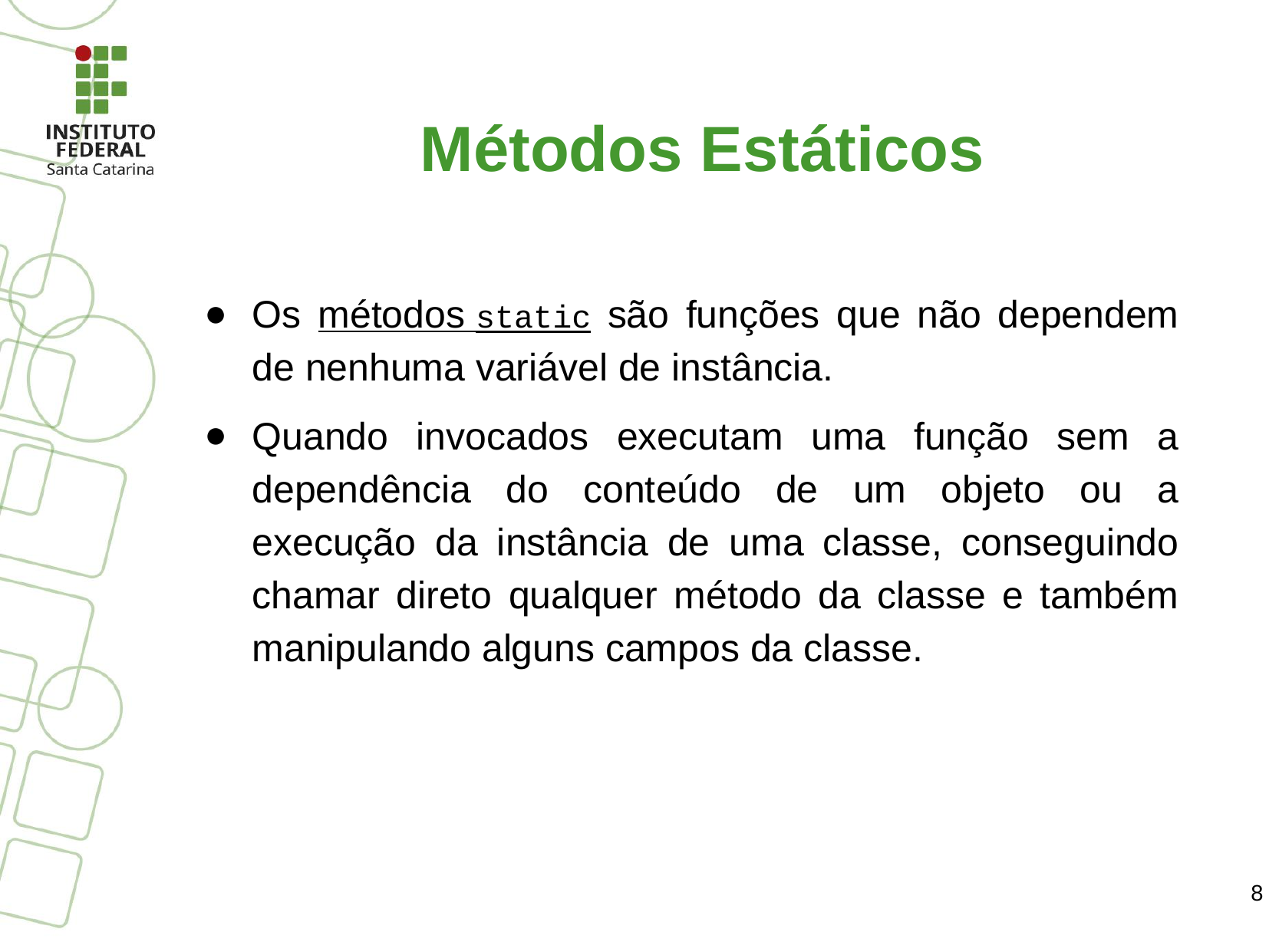

# Métodos Estáticos

Os métodos static são funções que não dependem de nenhuma variável de instância.
Quando invocados executam uma função sem a dependência do conteúdo de um objeto ou a execução da instância de uma classe, conseguindo chamar direto qualquer método da classe e também manipulando alguns campos da classe.

8